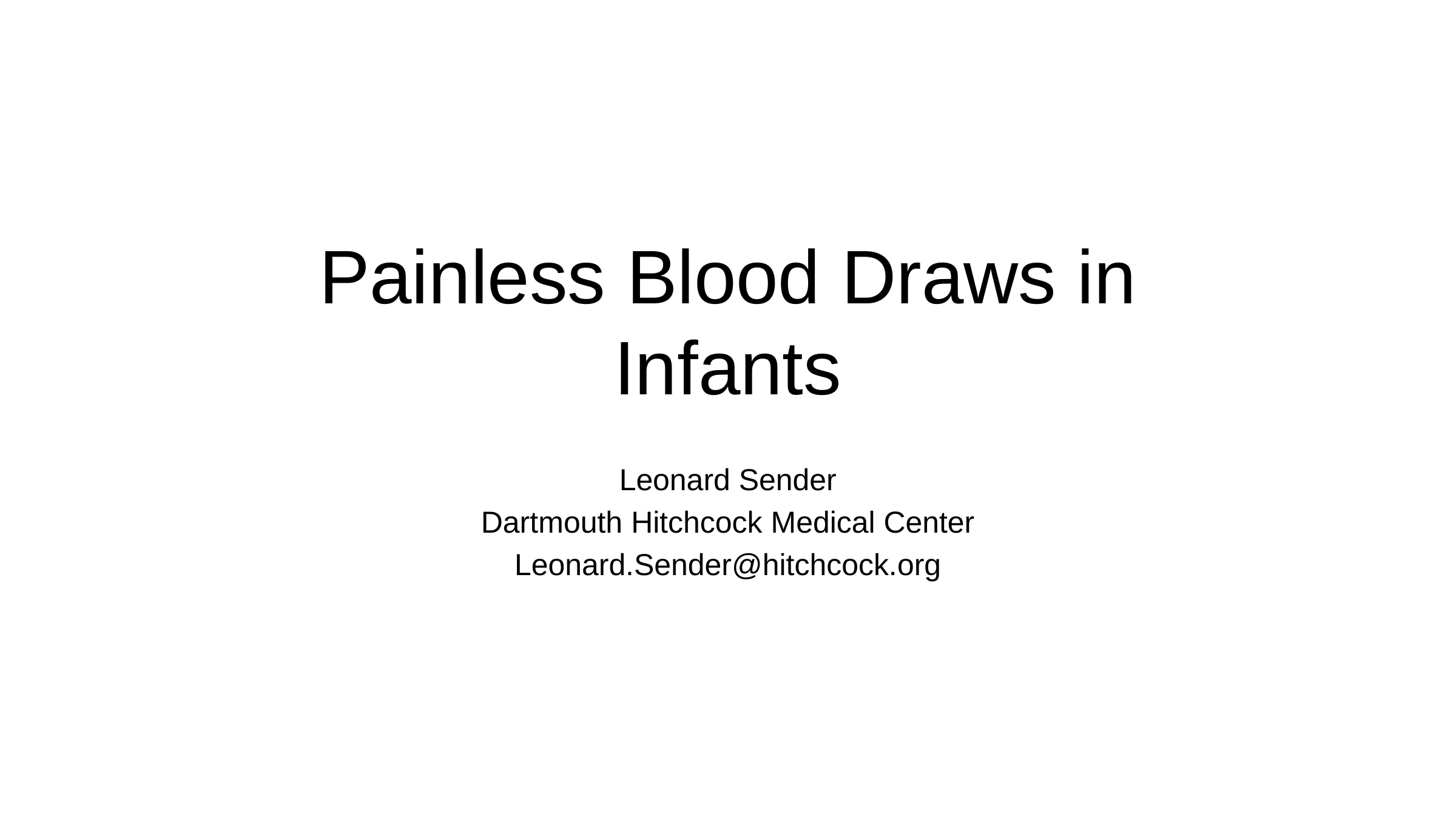

# Painless Blood Draws in Infants
Leonard Sender
Dartmouth Hitchcock Medical Center
Leonard.Sender@hitchcock.org